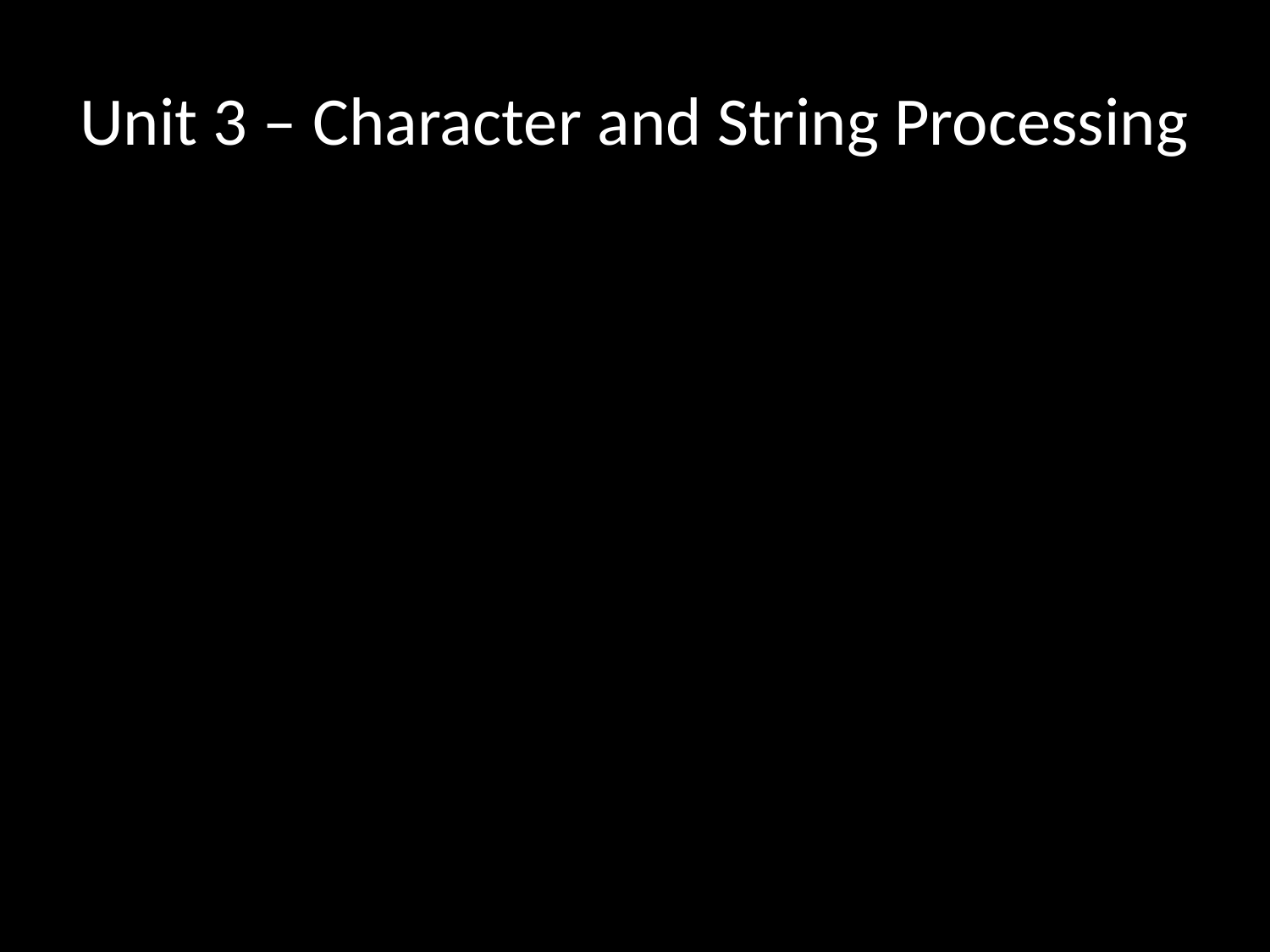

# Unit 3 – Character and String Processing